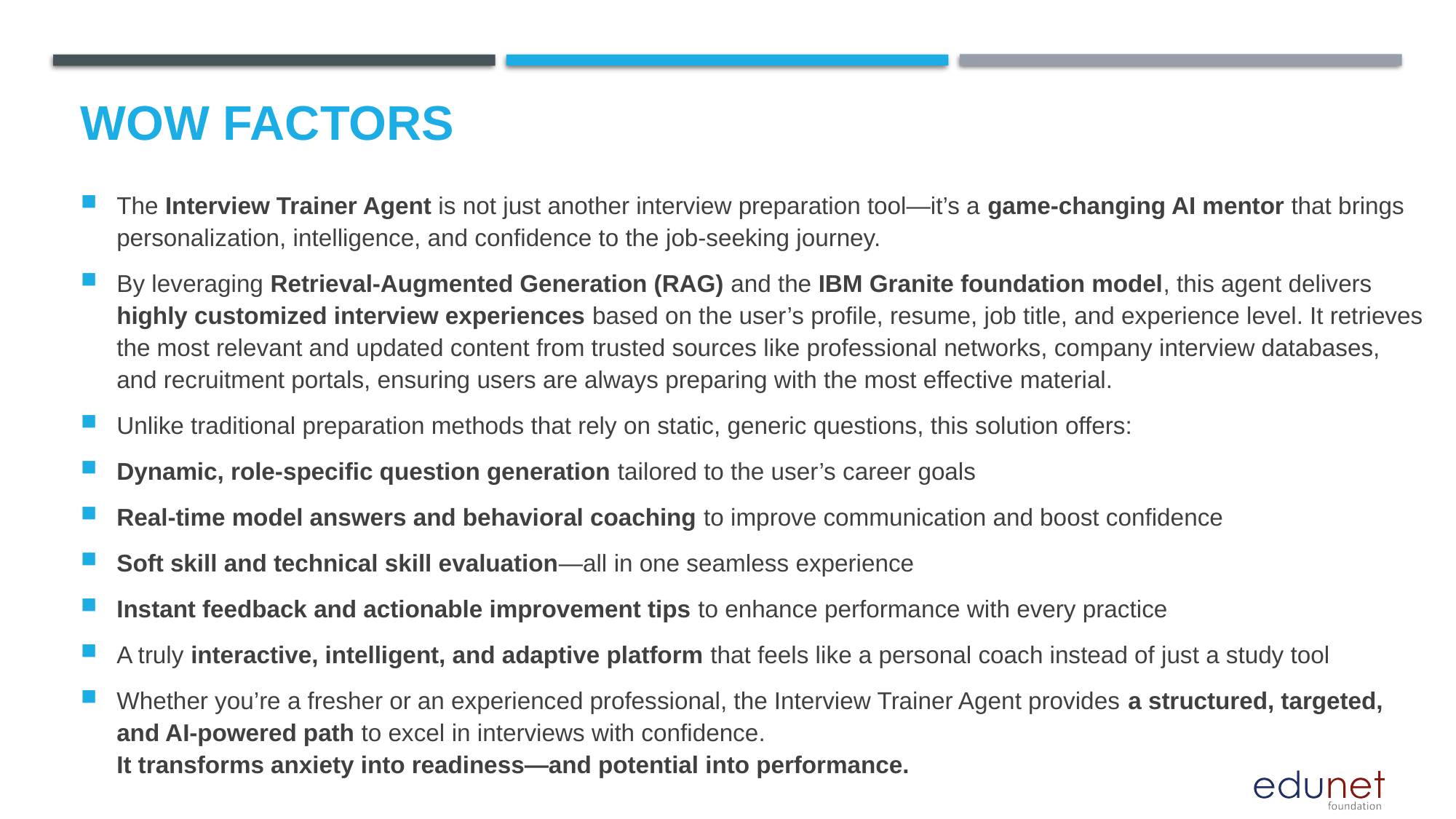

# Wow factors
The Interview Trainer Agent is not just another interview preparation tool—it’s a game-changing AI mentor that brings personalization, intelligence, and confidence to the job-seeking journey.
By leveraging Retrieval-Augmented Generation (RAG) and the IBM Granite foundation model, this agent delivers highly customized interview experiences based on the user’s profile, resume, job title, and experience level. It retrieves the most relevant and updated content from trusted sources like professional networks, company interview databases, and recruitment portals, ensuring users are always preparing with the most effective material.
Unlike traditional preparation methods that rely on static, generic questions, this solution offers:
Dynamic, role-specific question generation tailored to the user’s career goals
Real-time model answers and behavioral coaching to improve communication and boost confidence
Soft skill and technical skill evaluation—all in one seamless experience
Instant feedback and actionable improvement tips to enhance performance with every practice
A truly interactive, intelligent, and adaptive platform that feels like a personal coach instead of just a study tool
Whether you’re a fresher or an experienced professional, the Interview Trainer Agent provides a structured, targeted, and AI-powered path to excel in interviews with confidence.
It transforms anxiety into readiness—and potential into performance.